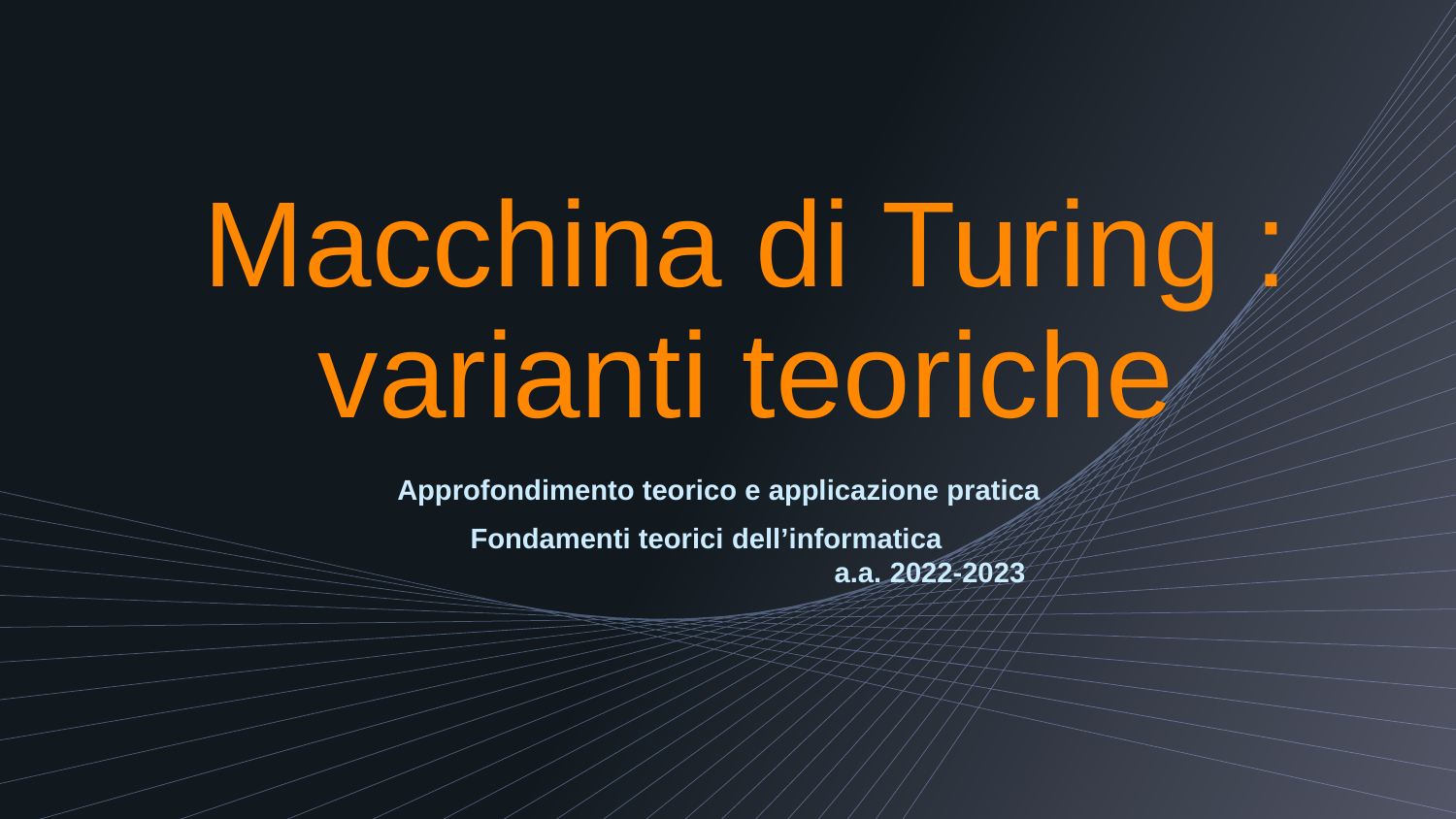

# Macchina di Turing :
varianti teoriche
Approfondimento teorico e applicazione pratica

Fondamenti teorici dell’informatica
			a.a. 2022-2023